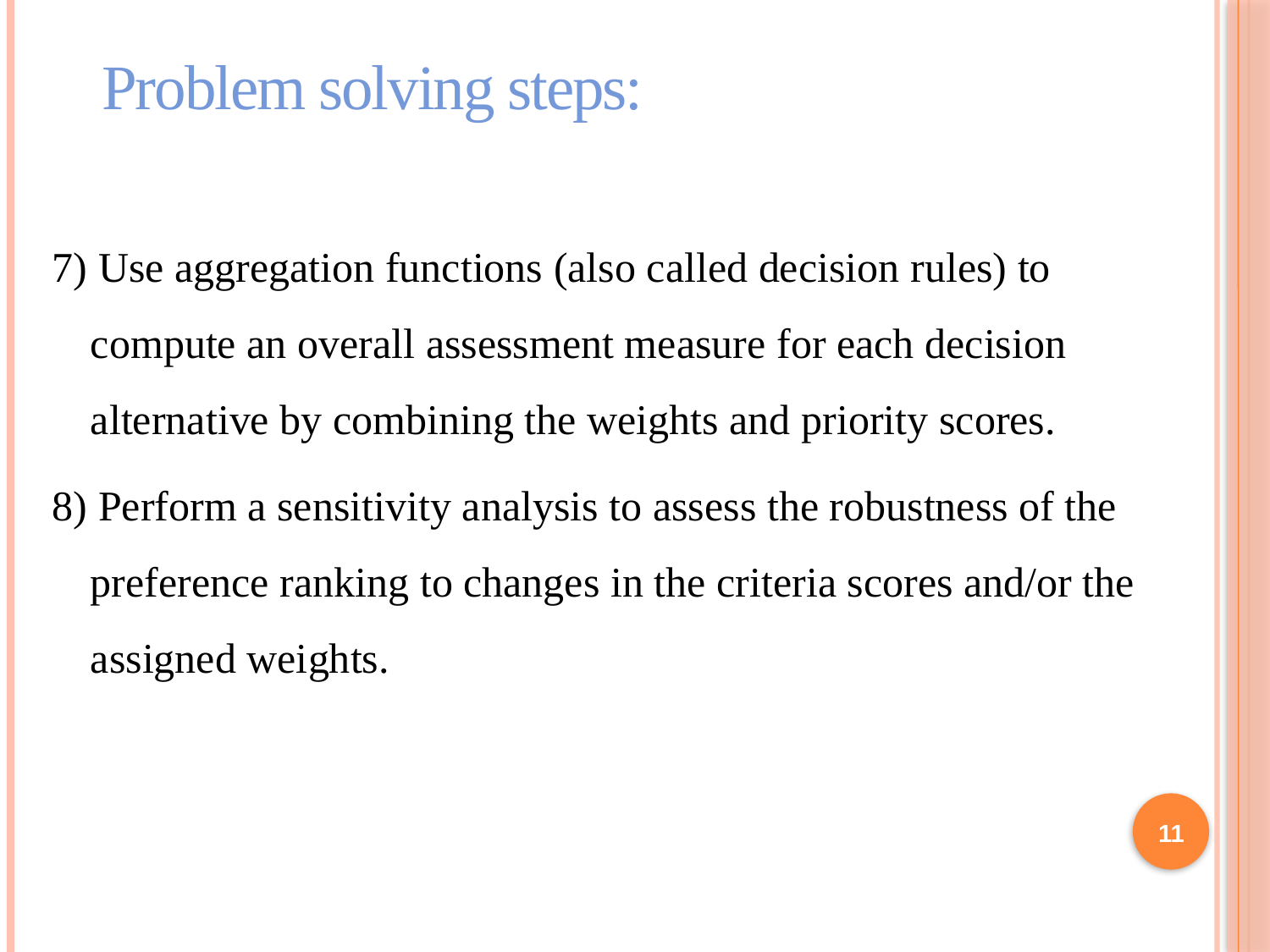

Problem solving steps:
7) Use aggregation functions (also called decision rules) to compute an overall assessment measure for each decision alternative by combining the weights and priority scores.
8) Perform a sensitivity analysis to assess the robustness of the preference ranking to changes in the criteria scores and/or the assigned weights.
11